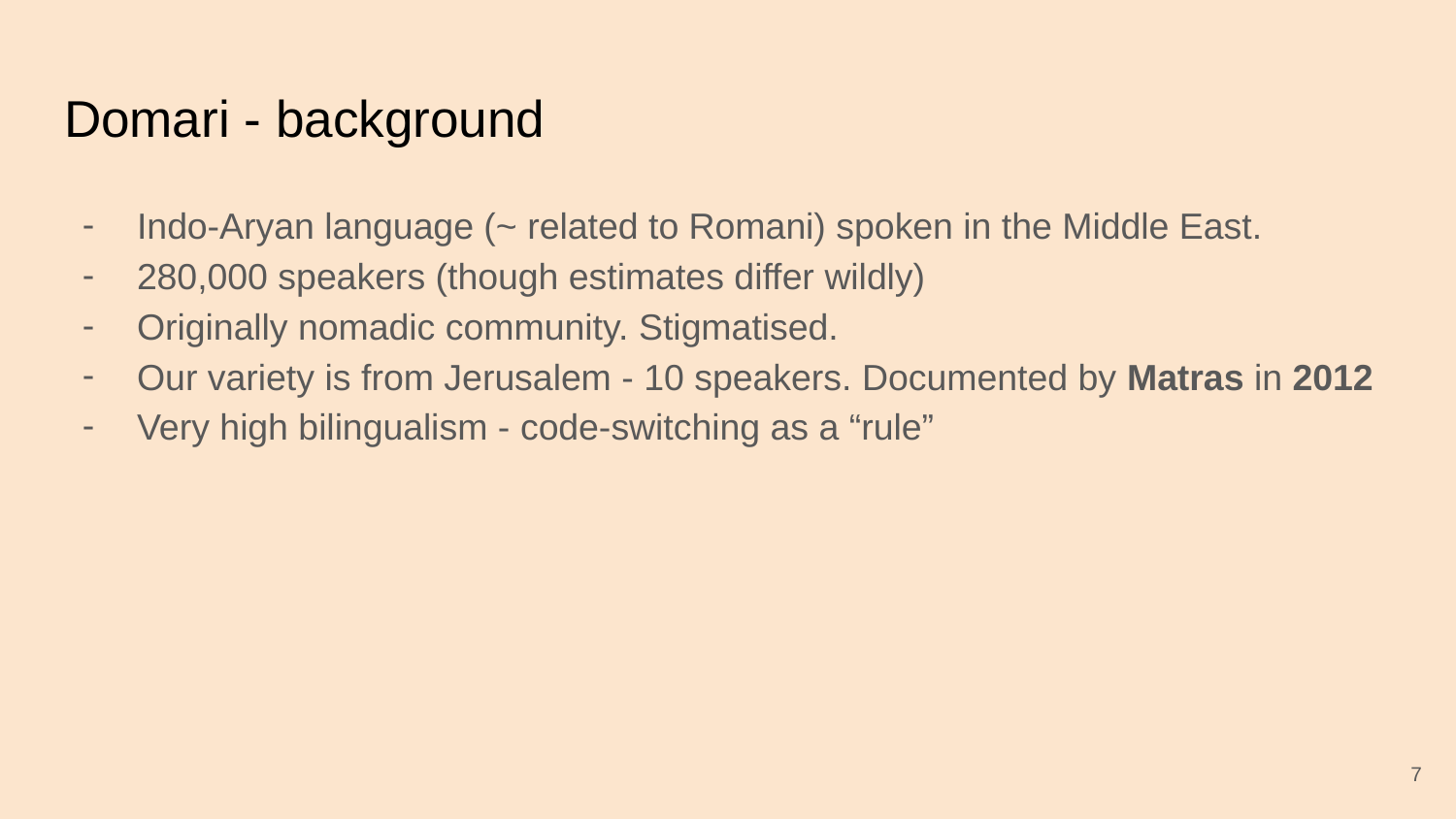

# Domari - background
Indo-Aryan language (~ related to Romani) spoken in the Middle East.
280,000 speakers (though estimates differ wildly)
Originally nomadic community. Stigmatised.
Our variety is from Jerusalem - 10 speakers. Documented by Matras in 2012
Very high bilingualism - code-switching as a “rule”
7